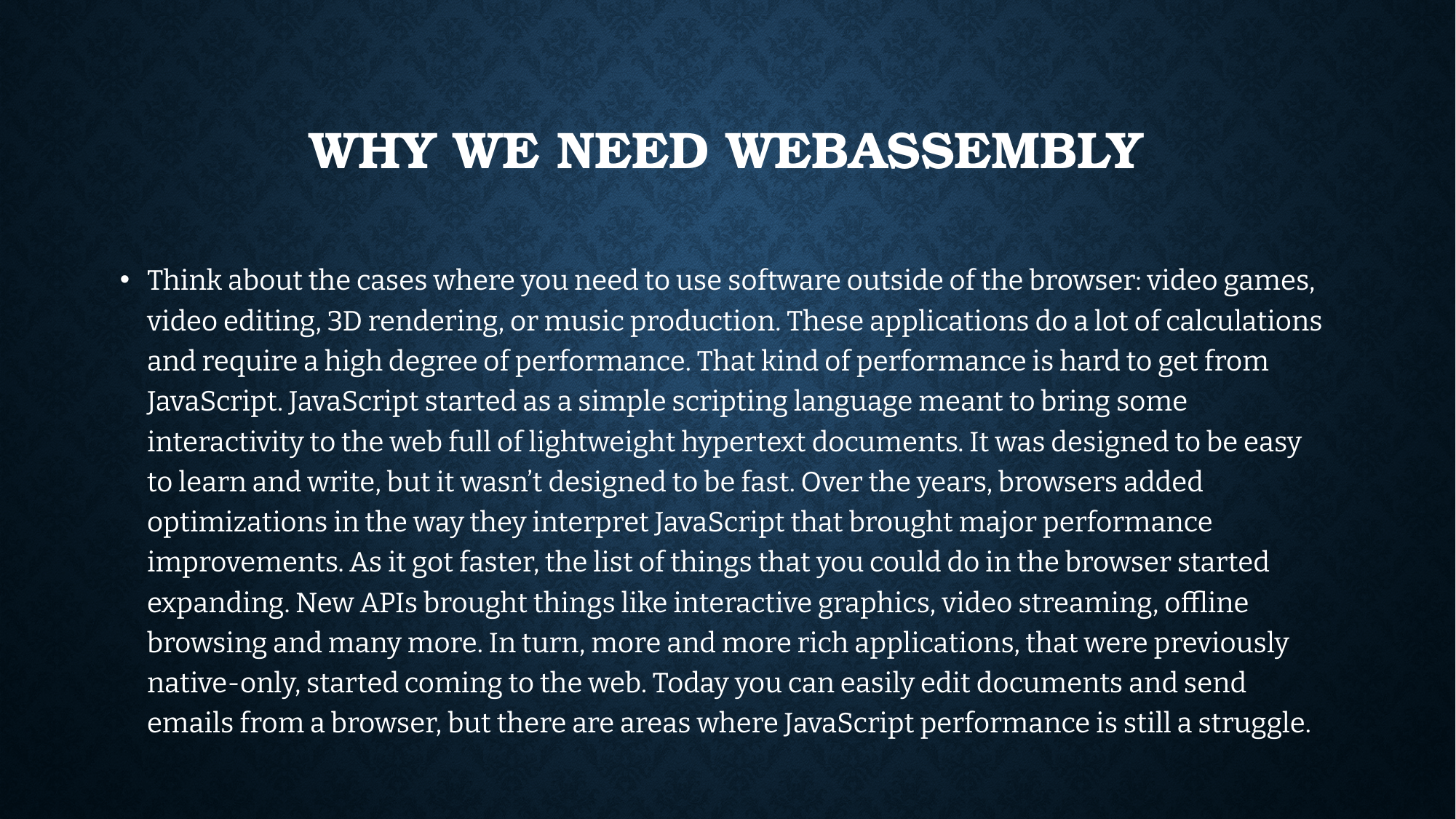

# Why we need WebAssembly
Think about the cases where you need to use software outside of the browser: video games, video editing, 3D rendering, or music production. These applications do a lot of calculations and require a high degree of performance. That kind of performance is hard to get from JavaScript. JavaScript started as a simple scripting language meant to bring some interactivity to the web full of lightweight hypertext documents. It was designed to be easy to learn and write, but it wasn’t designed to be fast. Over the years, browsers added optimizations in the way they interpret JavaScript that brought major performance improvements. As it got faster, the list of things that you could do in the browser started expanding. New APIs brought things like interactive graphics, video streaming, offline browsing and many more. In turn, more and more rich applications, that were previously native-only, started coming to the web. Today you can easily edit documents and send emails from a browser, but there are areas where JavaScript performance is still a struggle.